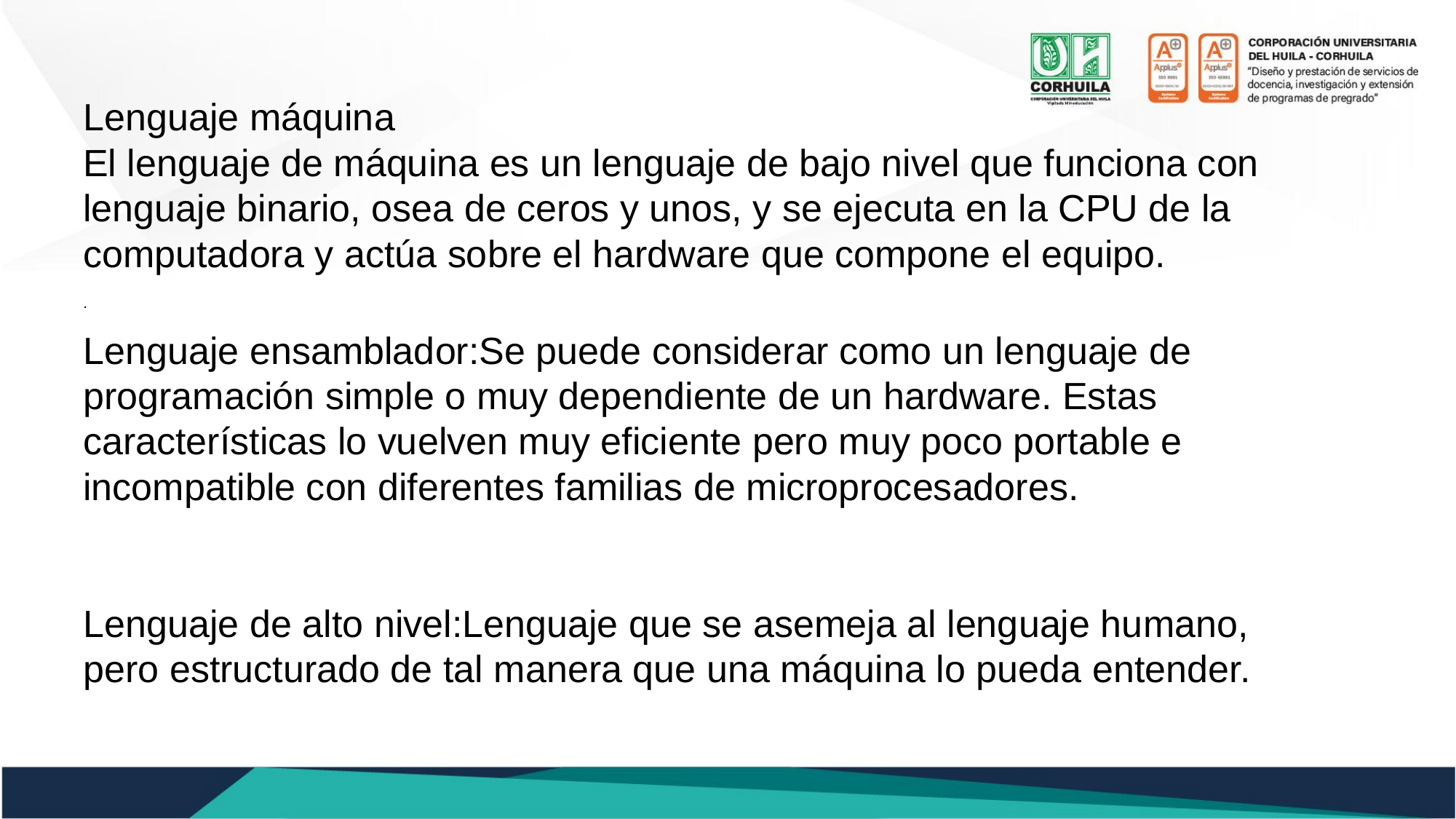

Lenguaje máquina
El lenguaje de máquina es un lenguaje de bajo nivel que funciona con lenguaje binario, osea de ceros y unos, y se ejecuta en la CPU de la computadora y actúa sobre el hardware que compone el equipo.
.
Lenguaje ensamblador:Se puede considerar como un lenguaje de programación simple o muy dependiente de un hardware. Estas características lo vuelven muy eficiente pero muy poco portable e incompatible con diferentes familias de microprocesadores.

Lenguaje de alto nivel:Lenguaje que se asemeja al lenguaje humano, pero estructurado de tal manera que una máquina lo pueda entender.